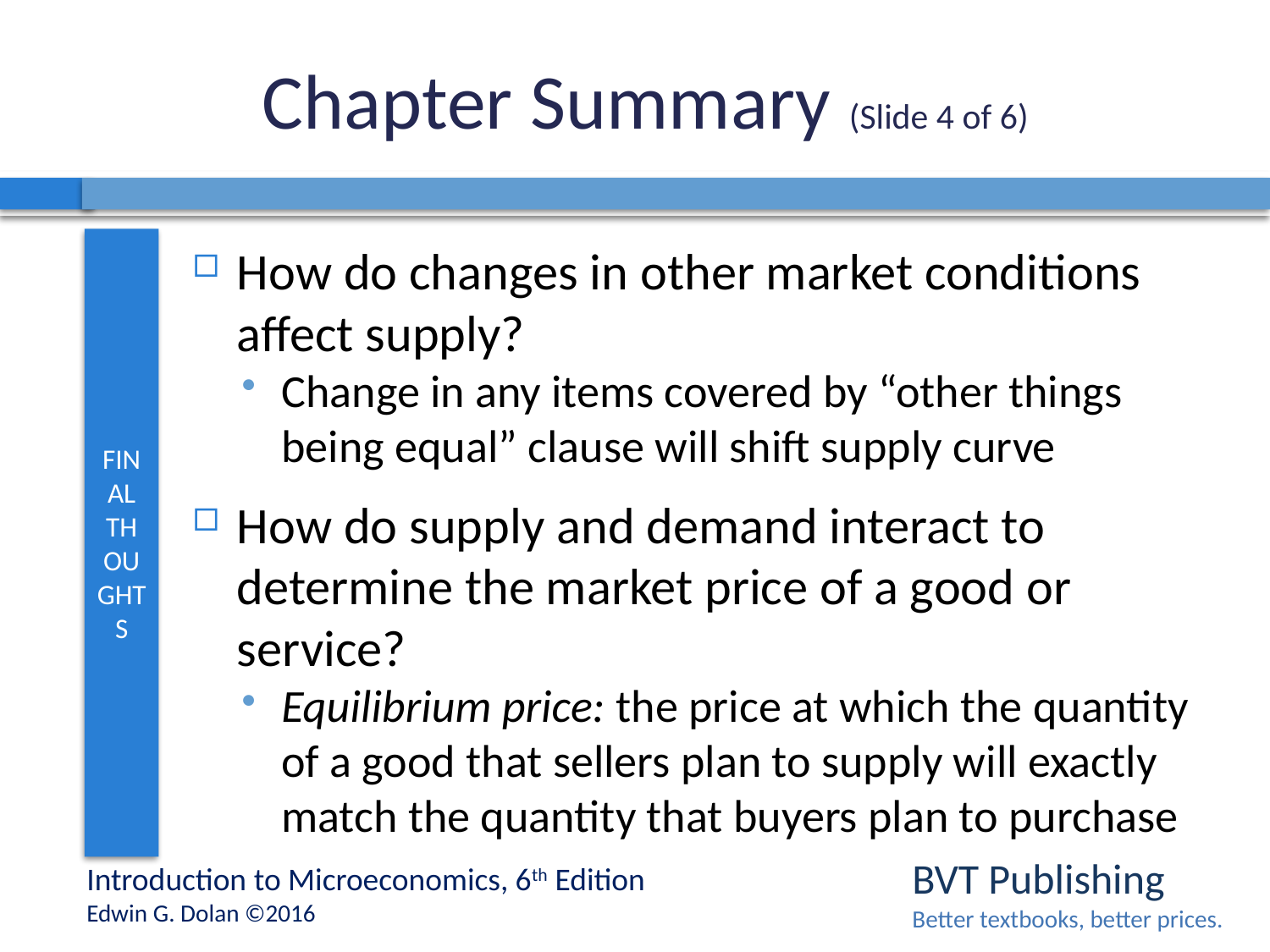

# Chapter Summary (Slide 4 of 6)
How do changes in other market conditions affect supply?
Change in any items covered by “other things being equal” clause will shift supply curve
How do supply and demand interact to determine the market price of a good or service?
Equilibrium price: the price at which the quantity of a good that sellers plan to supply will exactly match the quantity that buyers plan to purchase